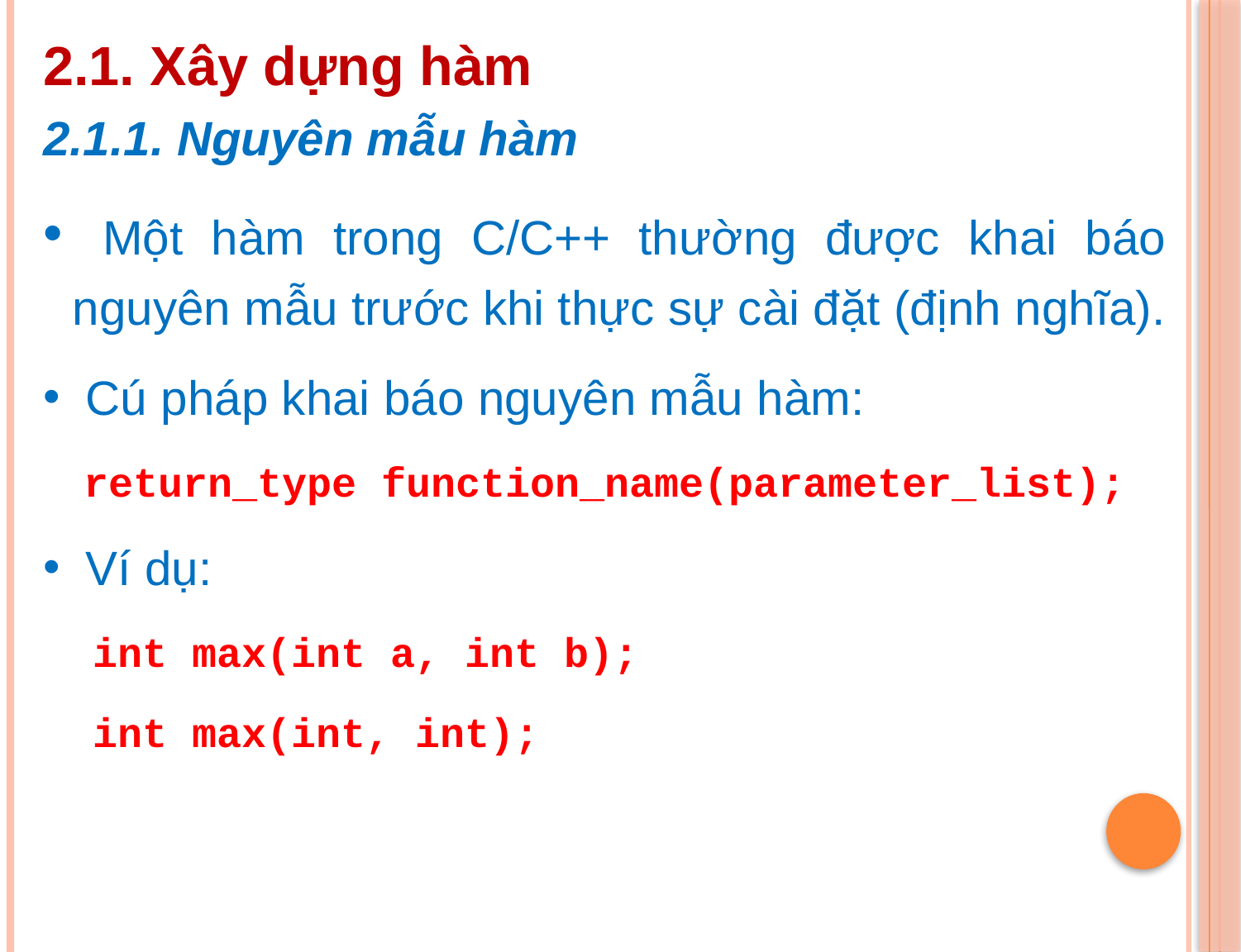

2.1. Xây dựng hàm
2.1.1. Nguyên mẫu hàm
 Một hàm trong C/C++ thường được khai báo nguyên mẫu trước khi thực sự cài đặt (định nghĩa).
 Cú pháp khai báo nguyên mẫu hàm:
return_type function_name(parameter_list);
 Ví dụ:
  int max(int a, int b);
  int max(int, int);